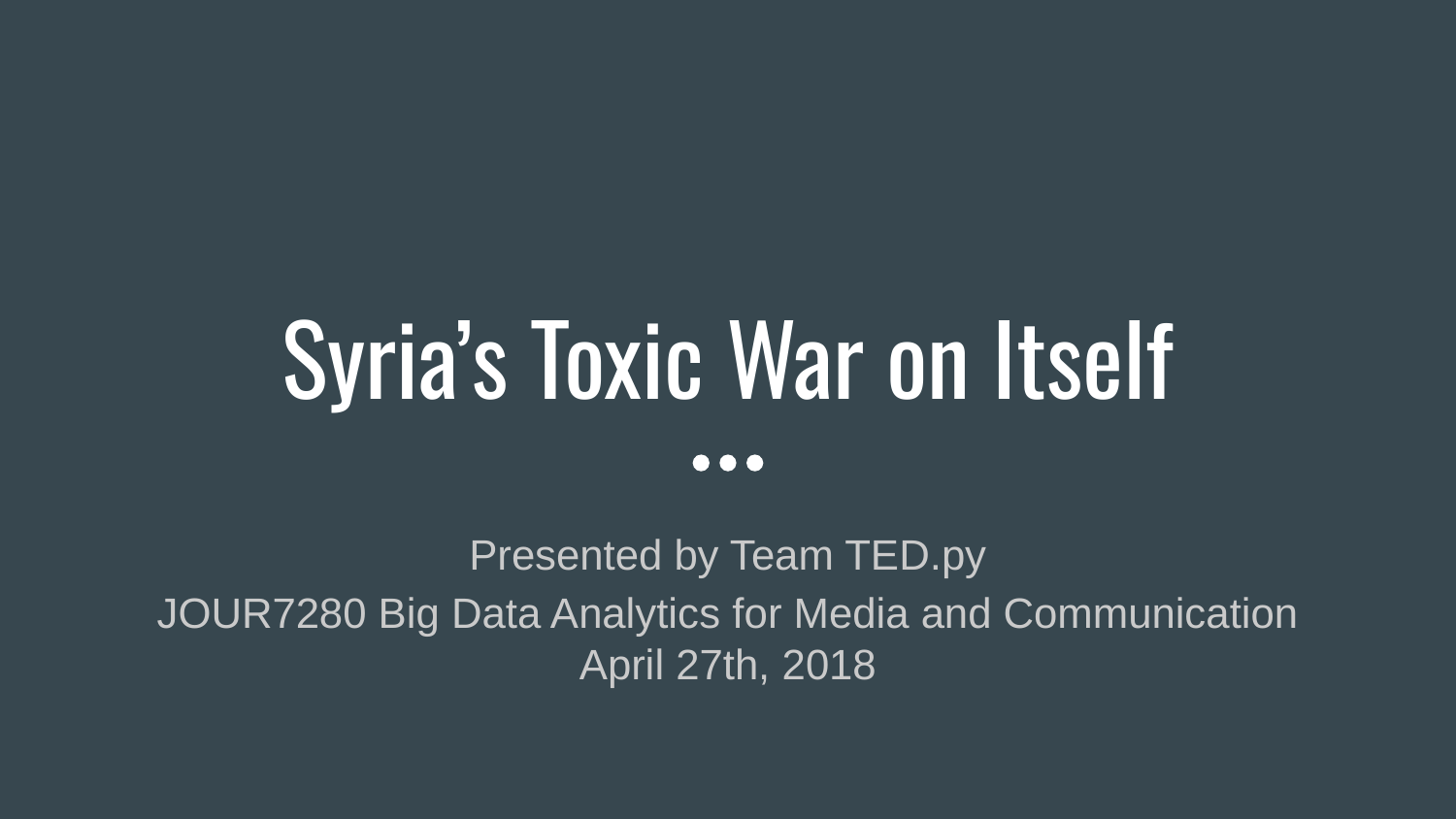

# Syria’s Toxic War on Itself
Presented by Team TED.py
JOUR7280 Big Data Analytics for Media and Communication
April 27th, 2018